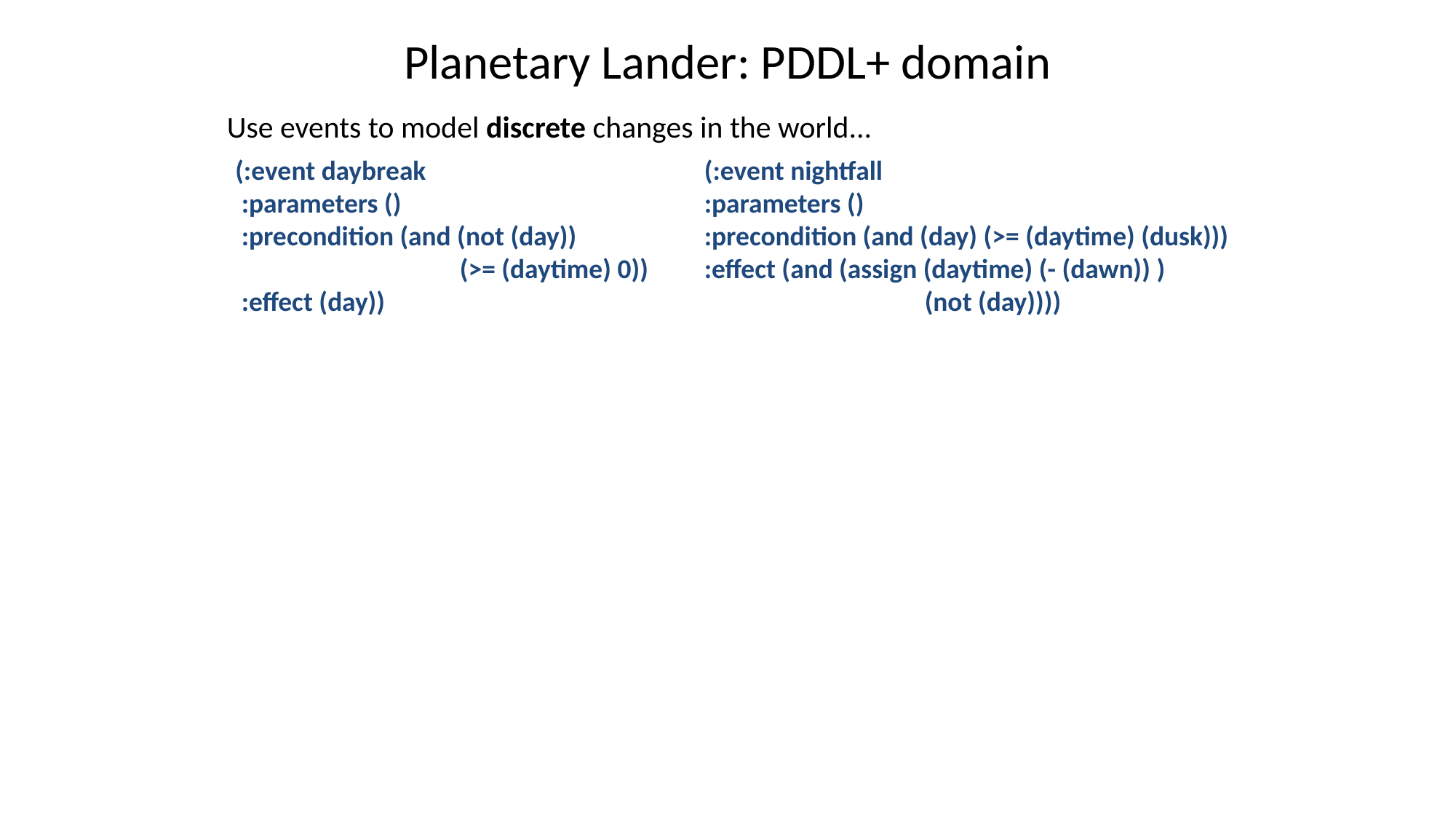

# Planetary Lander: PDDL+ domain
Use events to model discrete changes in the world...

(:event daybreak
 :parameters ()
 :precondition (and (not (day))
		 (>= (daytime) 0))
 :effect (day))
(:event nightfall
:parameters ()
:precondition (and (day) (>= (daytime) (dusk)))
:effect (and (assign (daytime) (- (dawn)) )
	                  (not (day))))